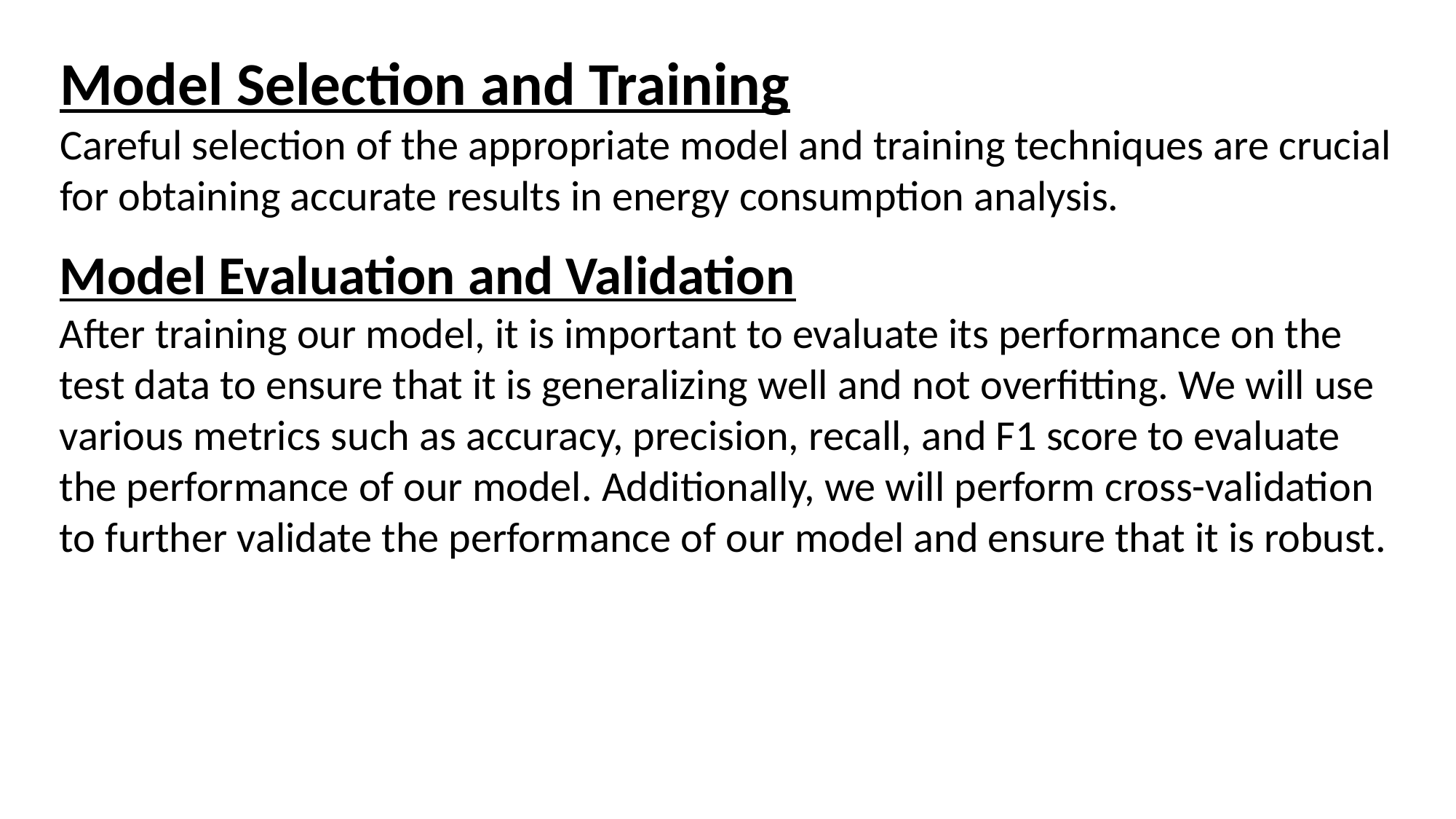

Model Selection and Training
Careful selection of the appropriate model and training techniques are crucial for obtaining accurate results in energy consumption analysis.
Model Evaluation and Validation
After training our model, it is important to evaluate its performance on the test data to ensure that it is generalizing well and not overfitting. We will use various metrics such as accuracy, precision, recall, and F1 score to evaluate the performance of our model. Additionally, we will perform cross-validation to further validate the performance of our model and ensure that it is robust.